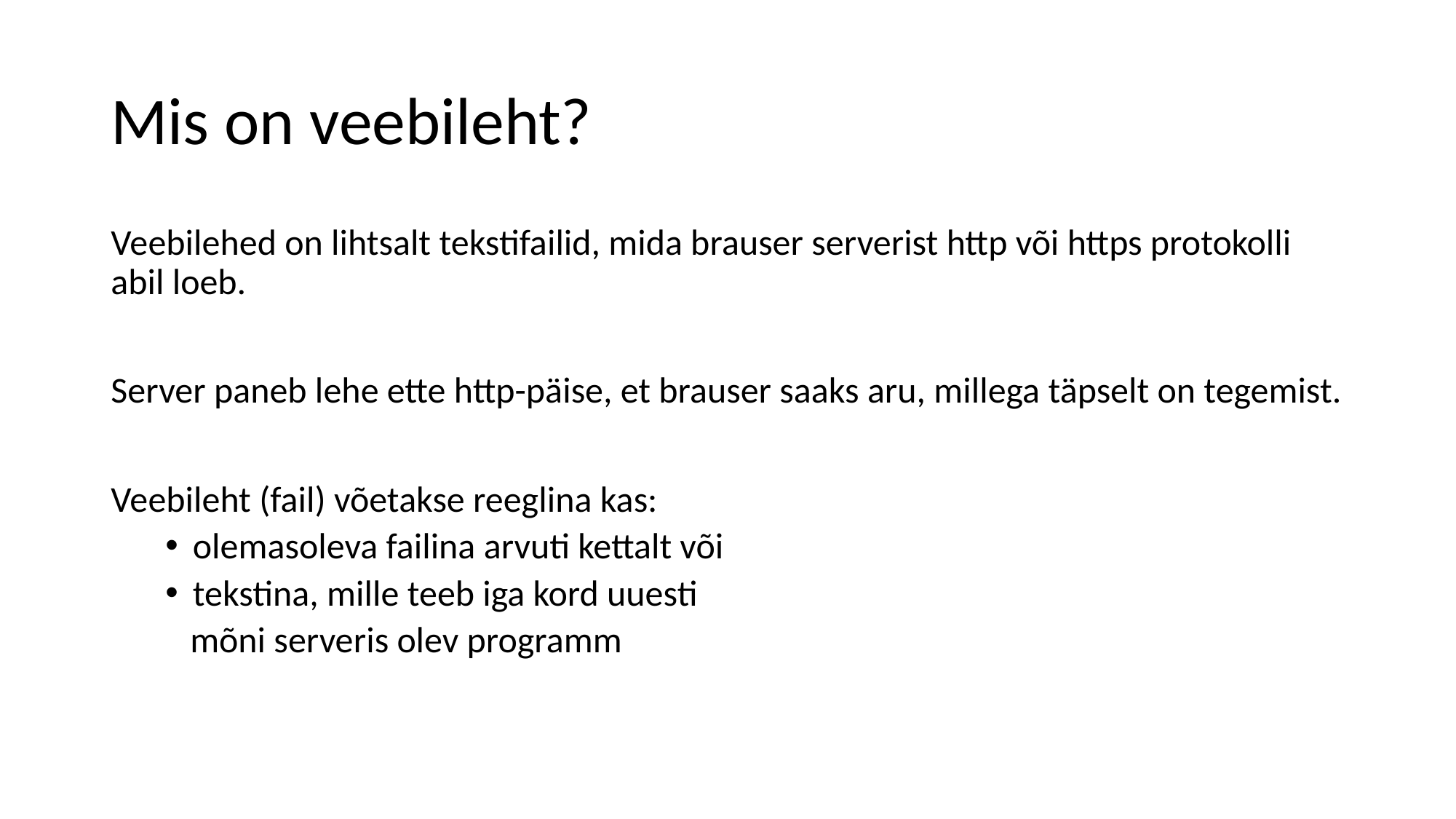

# Mis on veebileht?
Veebilehed on lihtsalt tekstifailid, mida brauser serverist http või https protokolli abil loeb.

Server paneb lehe ette http-päise, et brauser saaks aru, millega täpselt on tegemist.

Veebileht (fail) võetakse reeglina kas:
olemasoleva failina arvuti kettalt või
tekstina, mille teeb iga kord uuesti
   mõni serveris olev programm